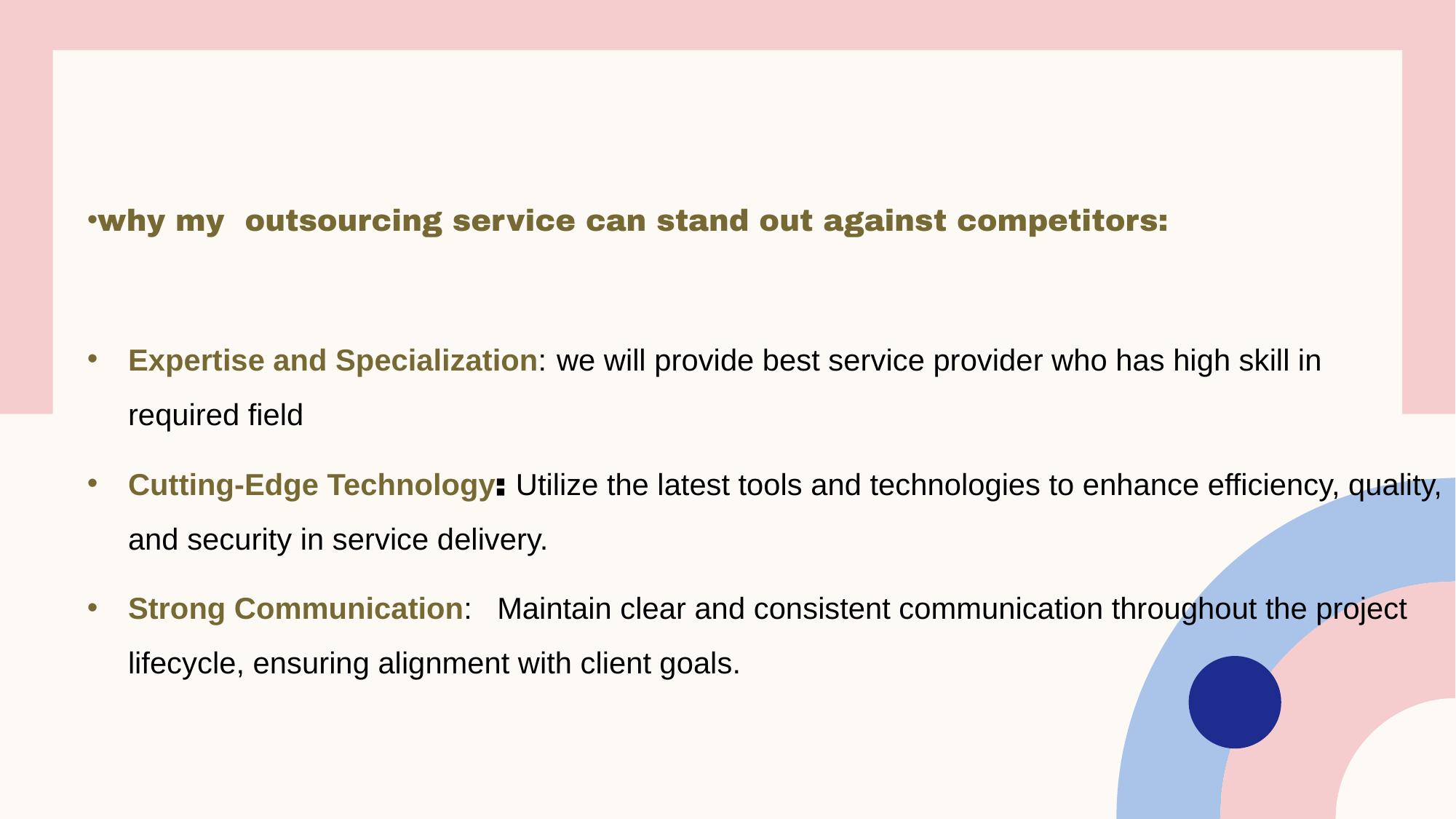

why my  outsourcing service can stand out against competitors:

Expertise and Specialization: we will provide best service provider who has high skill in        required field
Cutting-Edge Technology: Utilize the latest tools and technologies to enhance efficiency, quality, and security in service delivery.
Strong Communication:   Maintain clear and consistent communication throughout the project lifecycle, ensuring alignment with client goals.